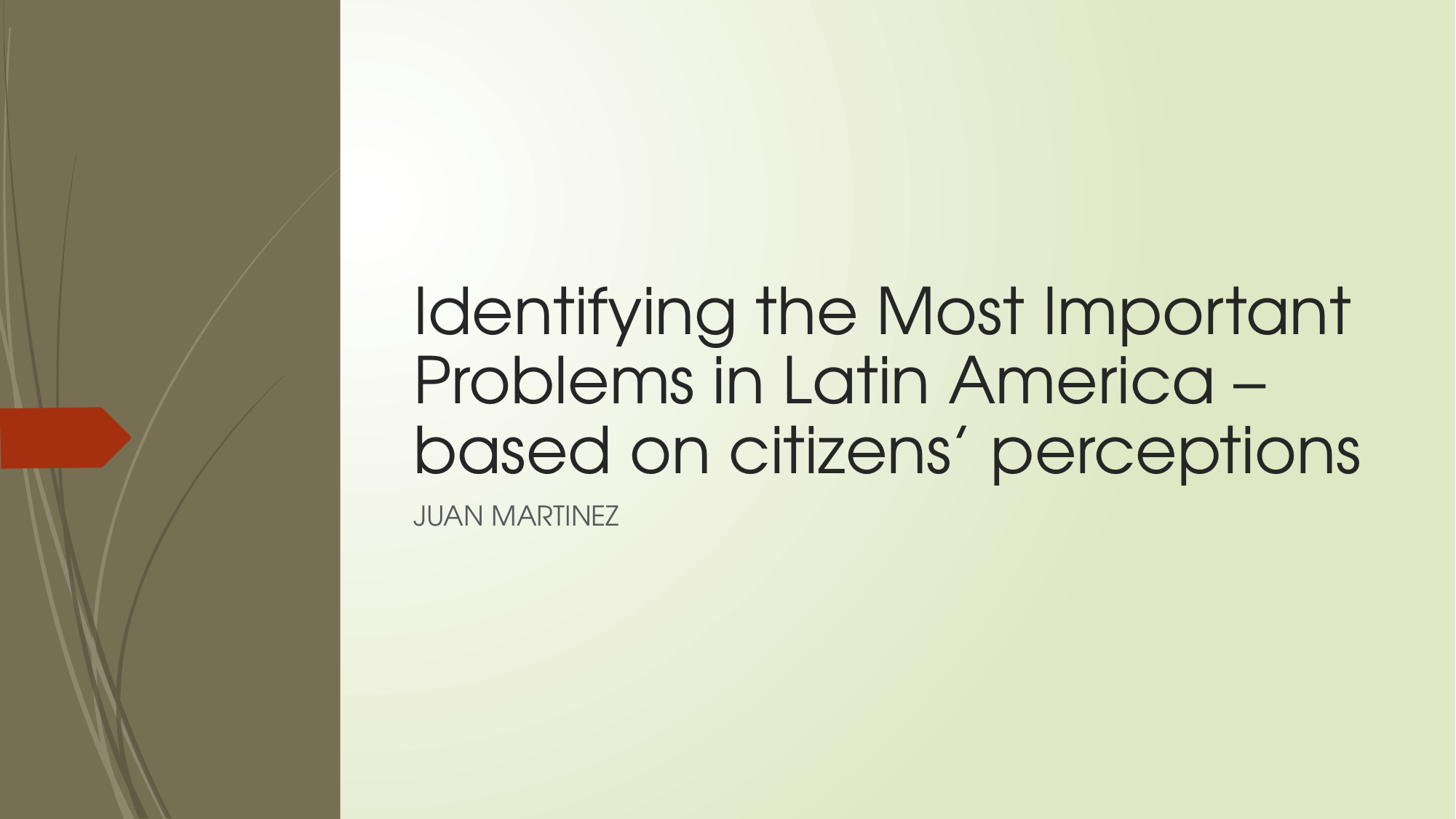

# Identifying the Most Important Problems in Latin America – based on citizens’ perceptions

JUAN MARTINEZ